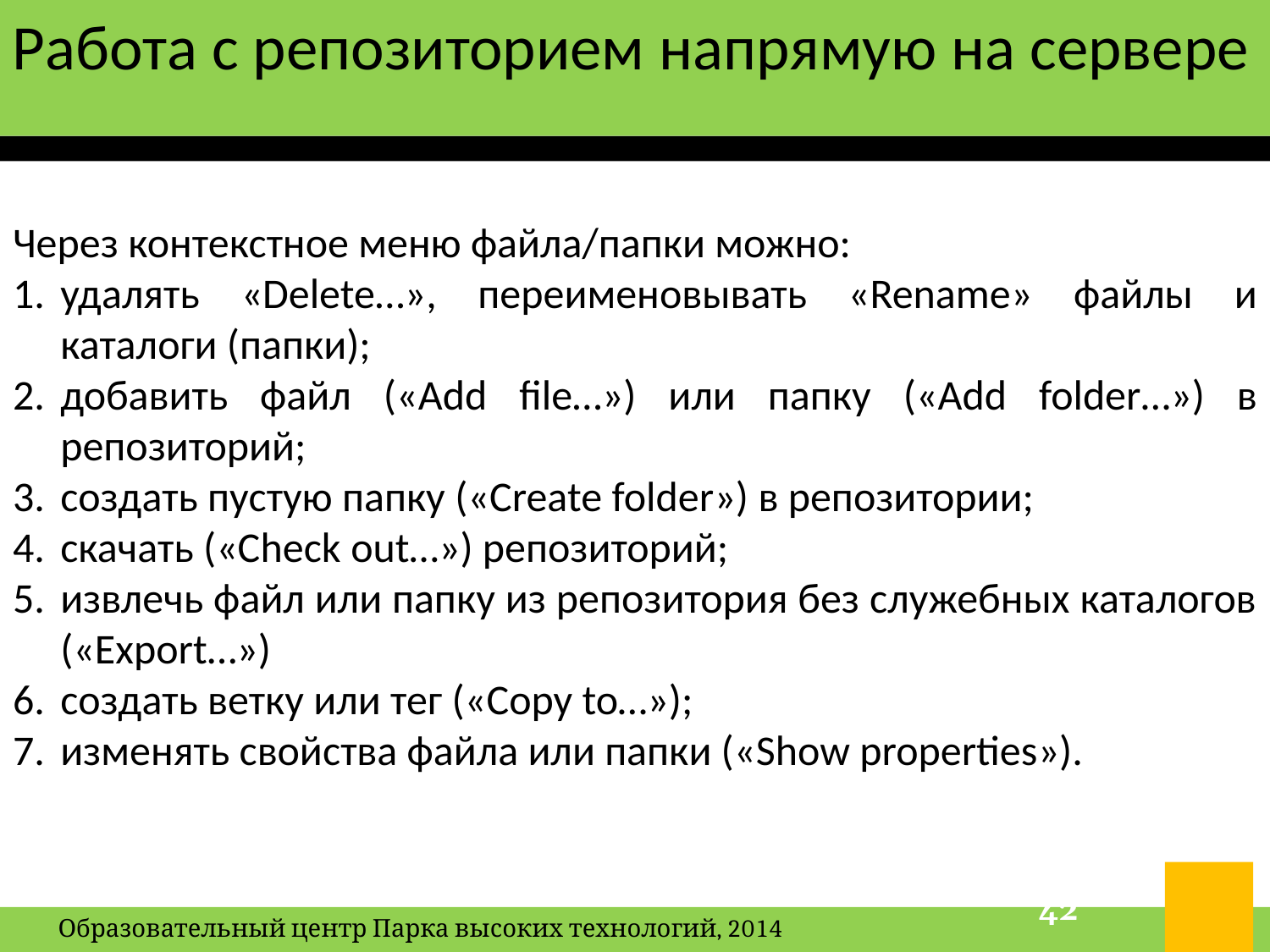

Работа с репозиторием напрямую на сервере
Через контекстное меню файла/папки можно:
удалять «Delete…», переименовывать «Rename» файлы и каталоги (папки);
добавить файл («Add file…») или папку («Add folder…») в репозиторий;
создать пустую папку («Create folder») в репозитории;
скачать («Check out…») репозиторий;
извлечь файл или папку из репозитория без служебных каталогов («Export…»)
создать ветку или тег («Copy to…»);
изменять свойства файла или папки («Show properties»).
42